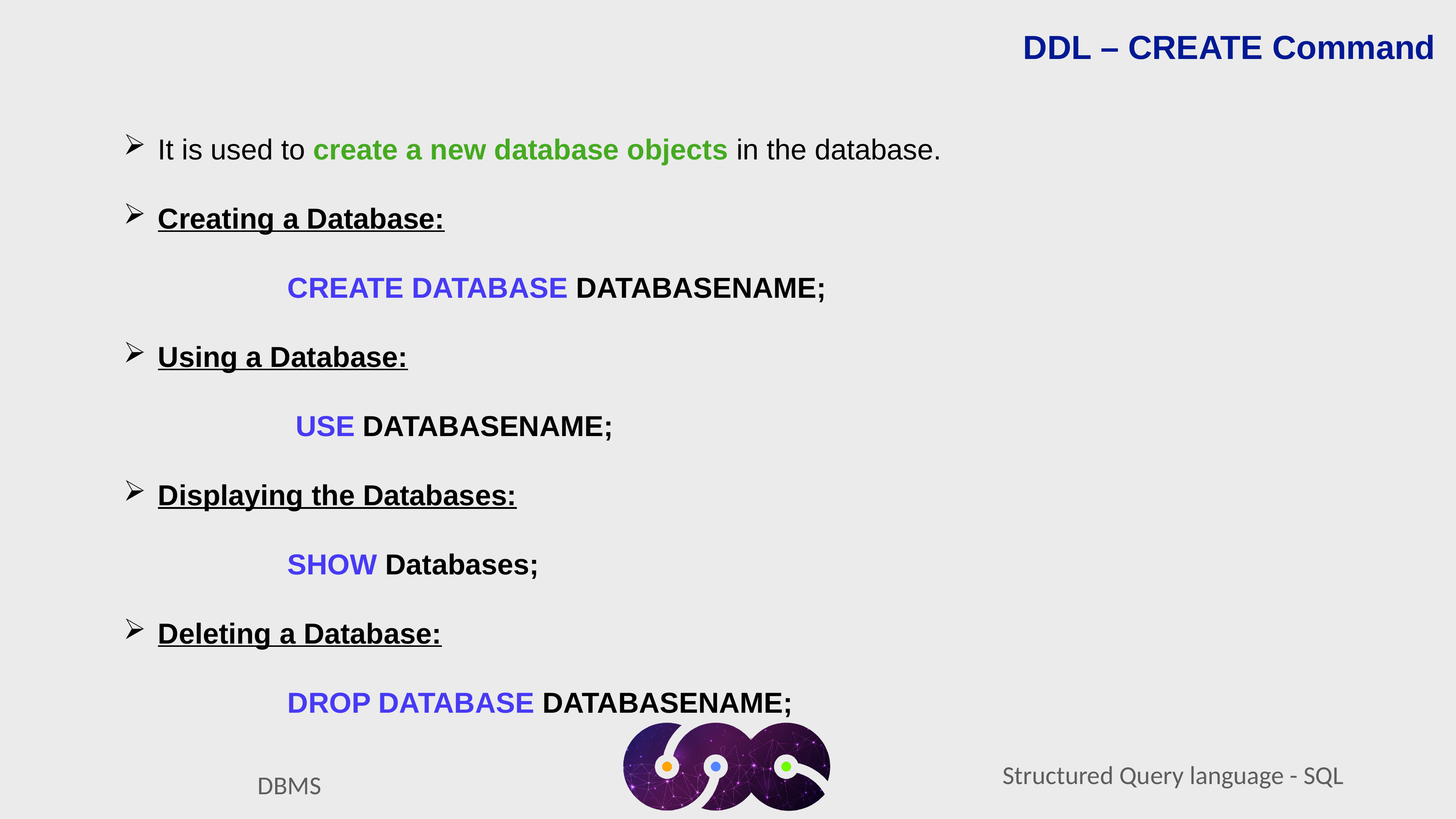

DDL – CREATE Command

It is used to create a new database objects in the database.

Creating a Database:

			CREATE DATABASE DATABASENAME;

Using a Database:

 			 USE DATABASENAME;

Displaying the Databases:

			SHOW Databases;

Deleting a Database:

			DROP DATABASE DATABASENAME;

Structured Query language - SQL